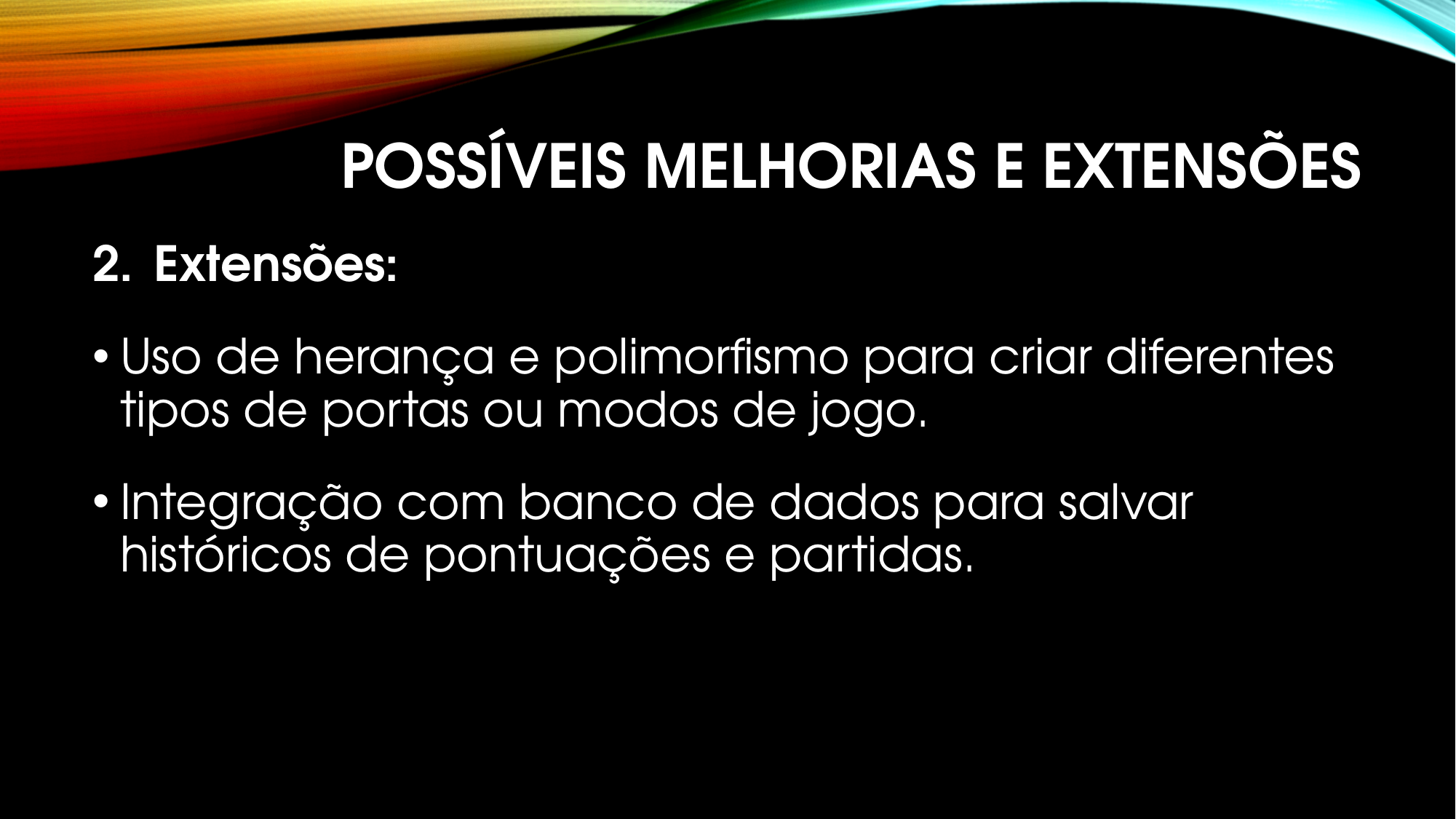

# Possíveis Melhorias e Extensões
Extensões:

Uso de herança e polimorfismo para criar diferentes tipos de portas ou modos de jogo.

Integração com banco de dados para salvar históricos de pontuações e partidas.